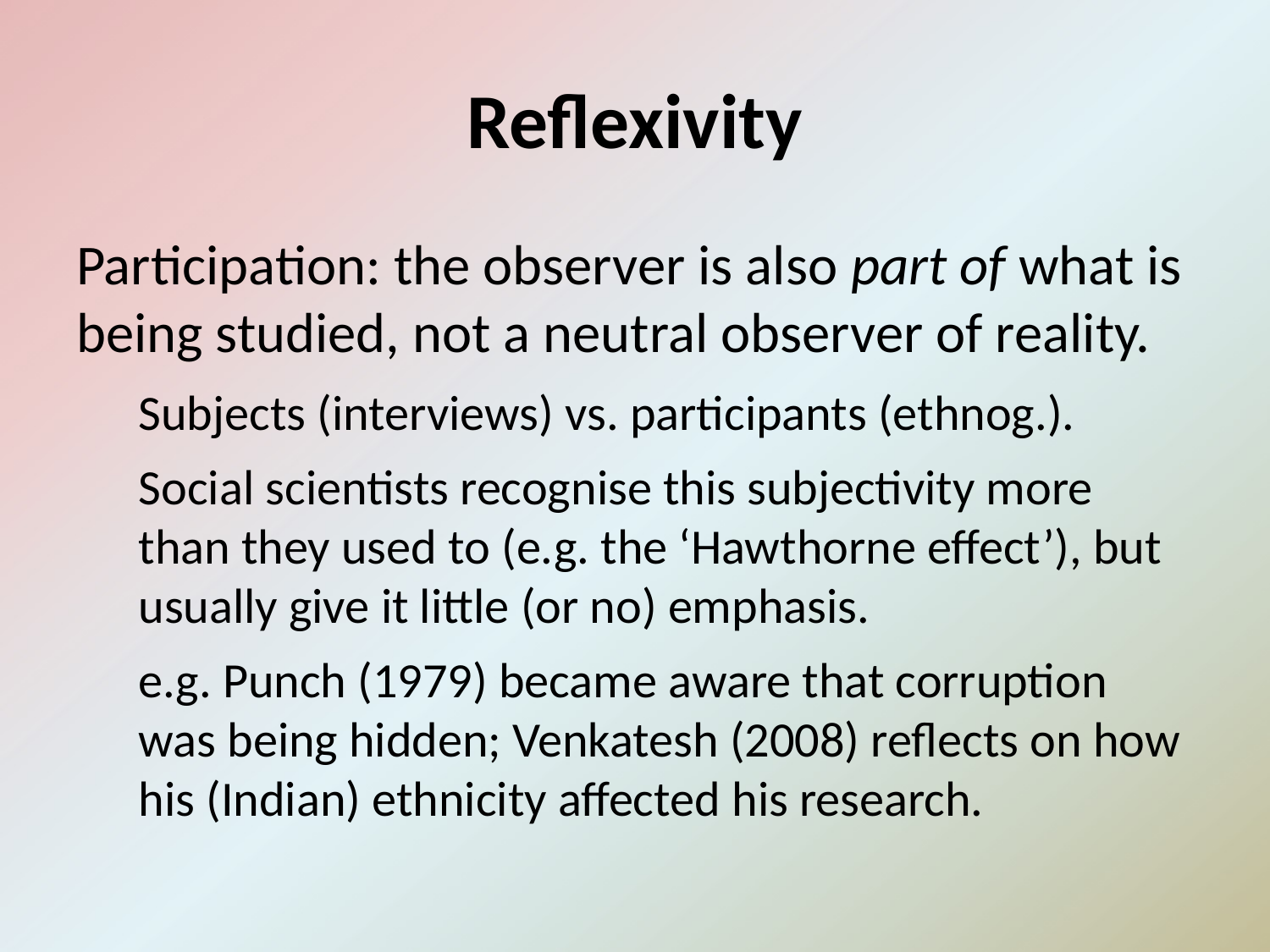

# Reflexivity
Participation: the observer is also part of what is being studied, not a neutral observer of reality.
Subjects (interviews) vs. participants (ethnog.).
Social scientists recognise this subjectivity more than they used to (e.g. the ‘Hawthorne effect’), but usually give it little (or no) emphasis.
e.g. Punch (1979) became aware that corruption was being hidden; Venkatesh (2008) reflects on how his (Indian) ethnicity affected his research.